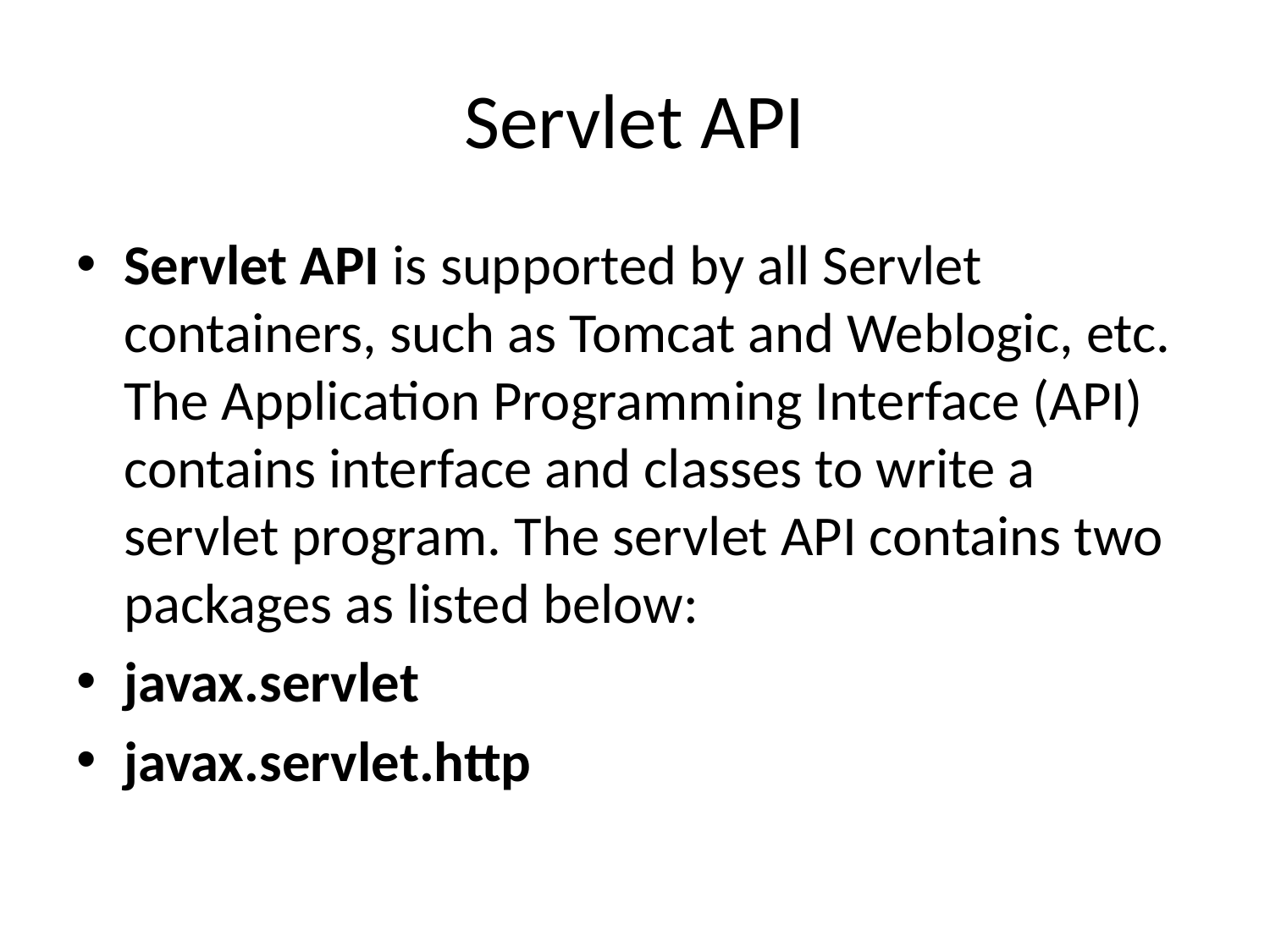

# Servlet API
Servlet API is supported by all Servlet containers, such as Tomcat and Weblogic, etc. The Application Programming Interface (API) contains interface and classes to write a servlet program. The servlet API contains two packages as listed below:
javax.servlet
javax.servlet.http